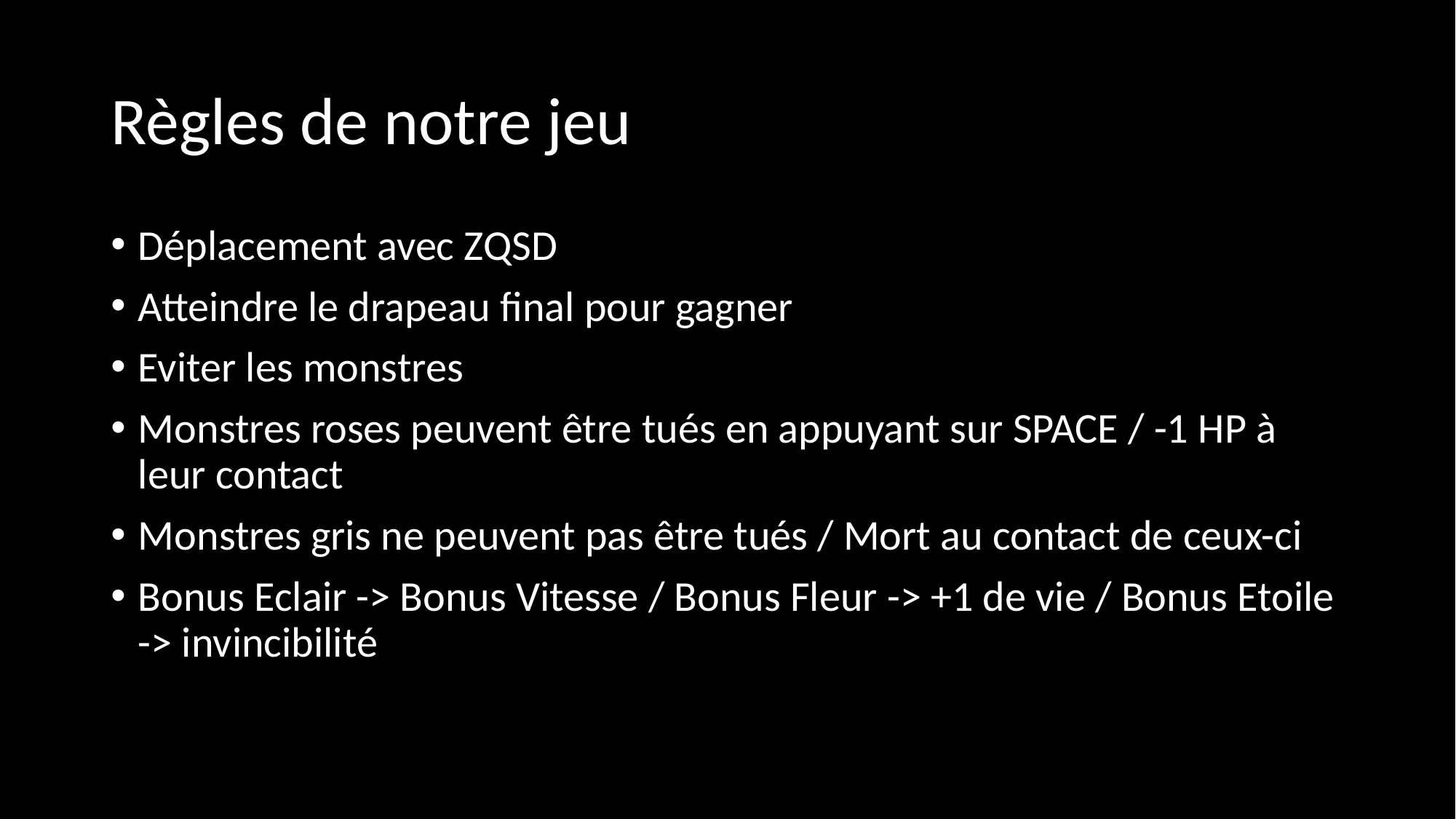

# Règles de notre jeu
Déplacement avec ZQSD
Atteindre le drapeau final pour gagner
Eviter les monstres
Monstres roses peuvent être tués en appuyant sur SPACE / -1 HP à leur contact
Monstres gris ne peuvent pas être tués / Mort au contact de ceux-ci
Bonus Eclair -> Bonus Vitesse / Bonus Fleur -> +1 de vie / Bonus Etoile -> invincibilité